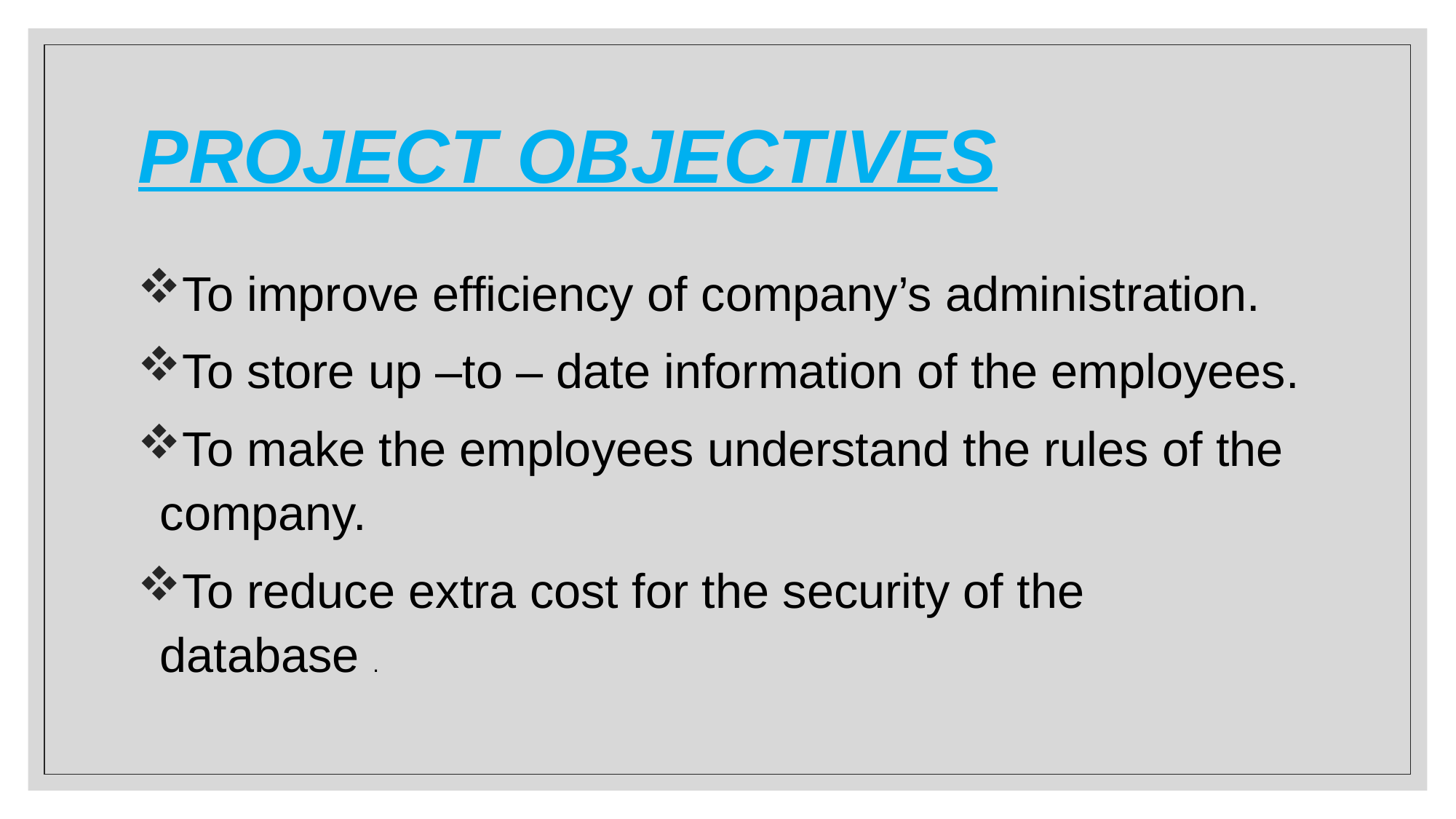

# PROJECT OBJECTIVES
To improve efficiency of company’s administration.
To store up –to – date information of the employees.
To make the employees understand the rules of the company.
To reduce extra cost for the security of the database .